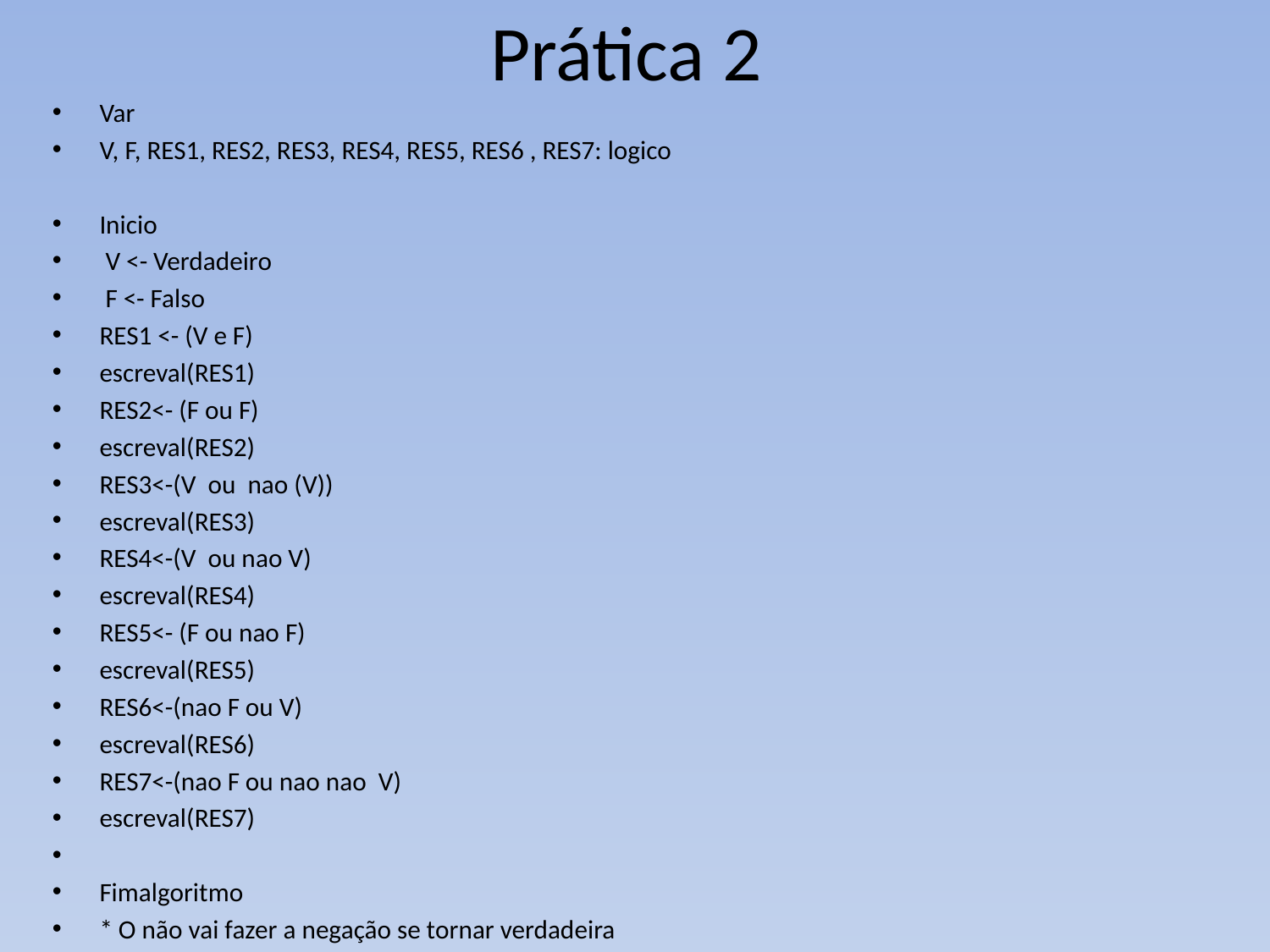

# Prática 2
Var
V, F, RES1, RES2, RES3, RES4, RES5, RES6 , RES7: logico

Inicio
 V <- Verdadeiro
 F <- Falso
RES1 <- (V e F)
escreval(RES1)
RES2<- (F ou F)
escreval(RES2)
RES3<-(V  ou  nao (V))
escreval(RES3)
RES4<-(V  ou nao V)
escreval(RES4)
RES5<- (F ou nao F)
escreval(RES5)
RES6<-(nao F ou V)
escreval(RES6)
RES7<-(nao F ou nao nao  V)
escreval(RES7)

Fimalgoritmo
* O não vai fazer a negação se tornar verdadeira